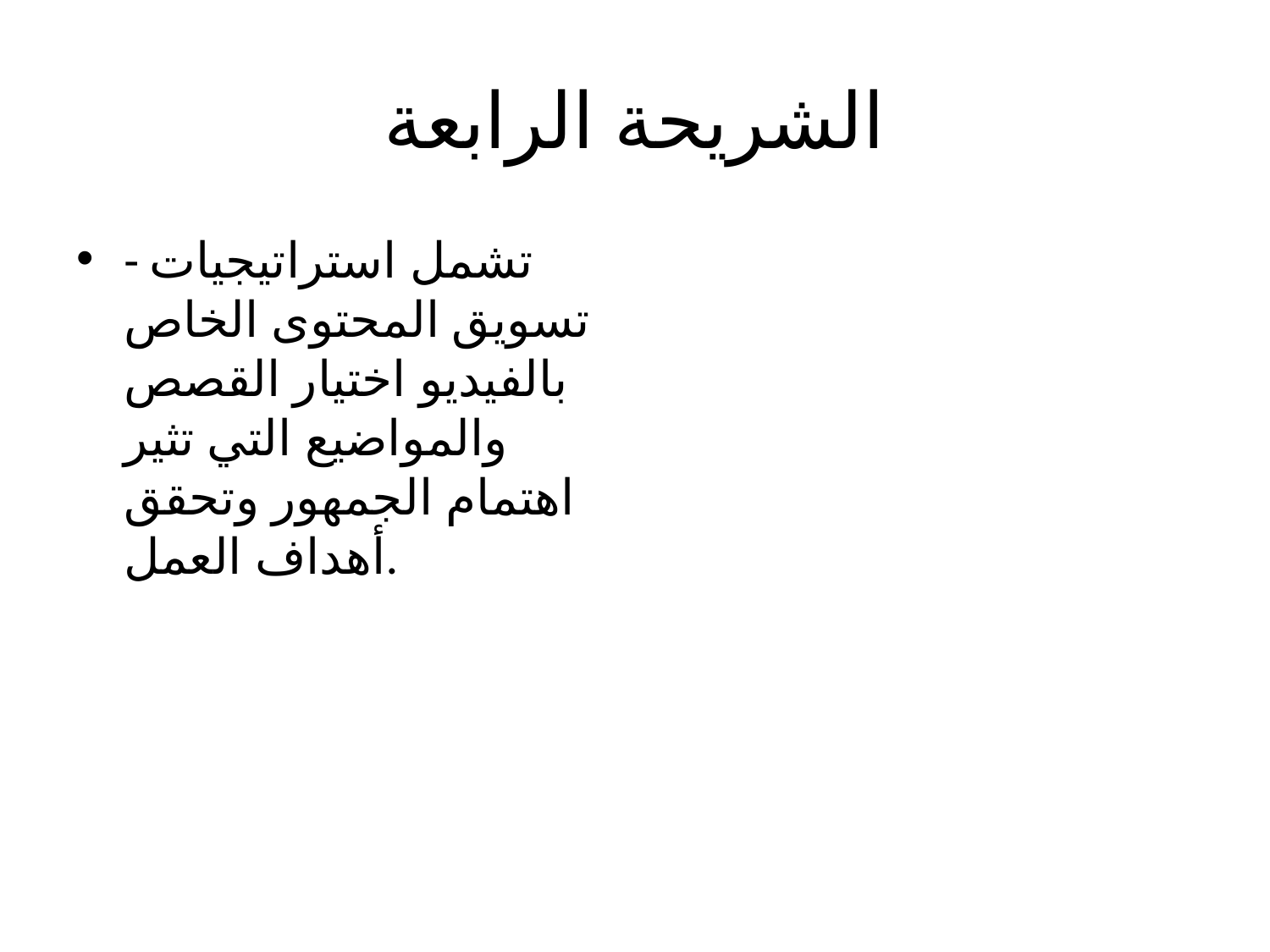

# الشريحة الرابعة
- تشمل استراتيجيات تسويق المحتوى الخاص بالفيديو اختيار القصص والمواضيع التي تثير اهتمام الجمهور وتحقق أهداف العمل.